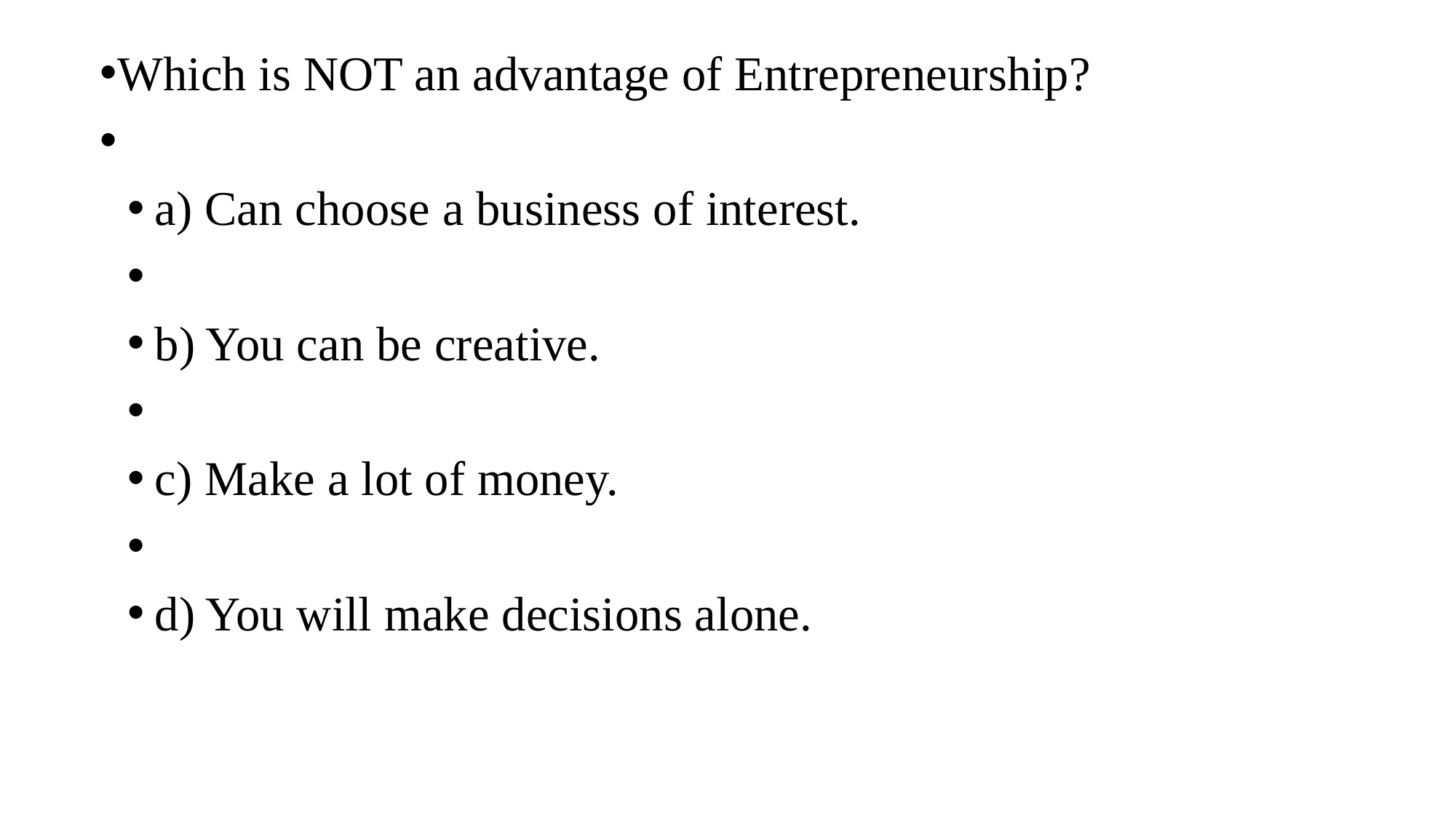

Which is NOT an advantage of Entrepreneurship?

a) Can choose a business of interest.

b) You can be creative.

c) Make a lot of money.

d) You will make decisions alone.